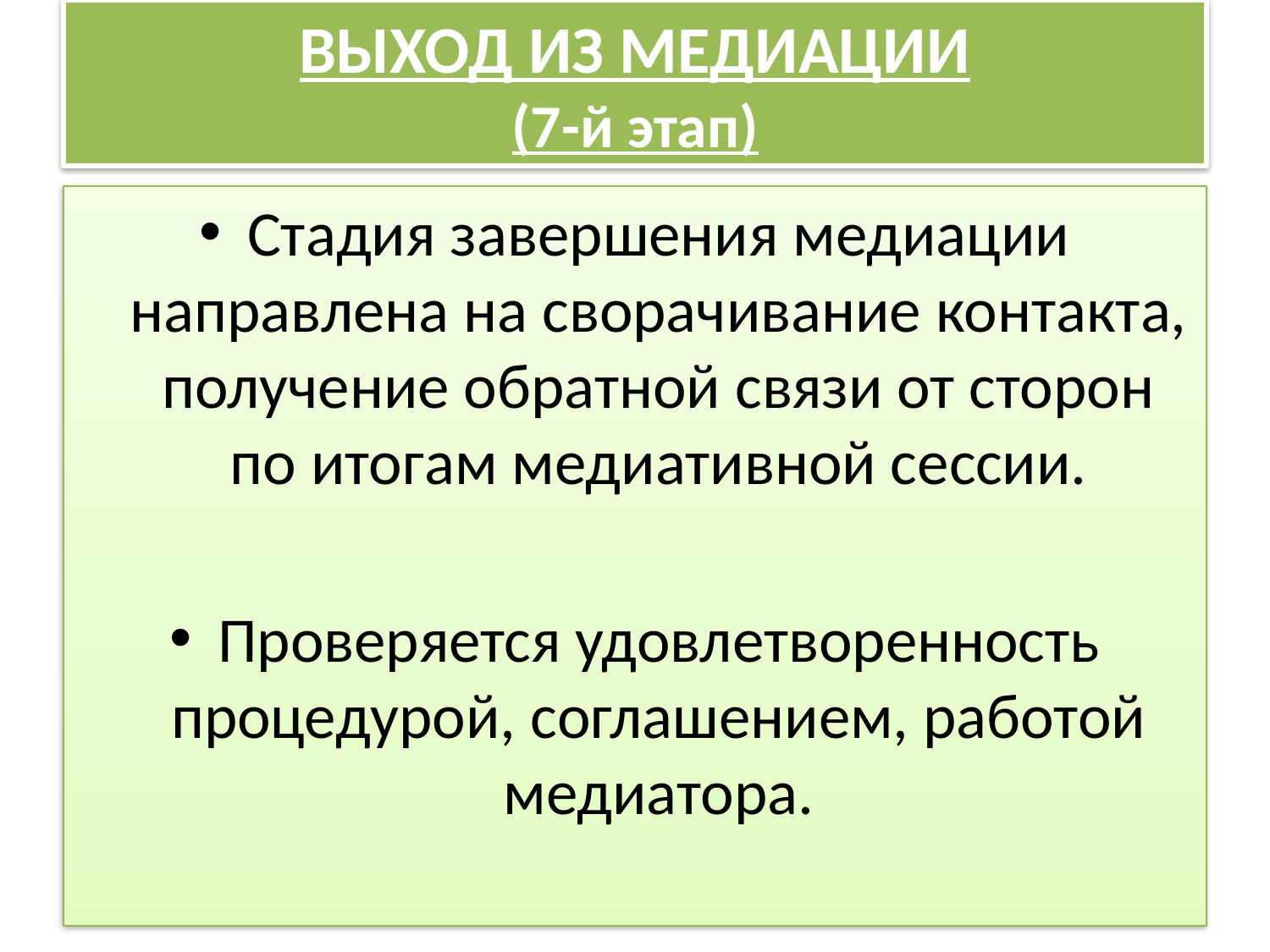

# ВЫХОД ИЗ МЕДИАЦИИ (7-й этап)
Стадия завершения медиации направлена на сворачивание контакта, получение обратной связи от сторон по итогам медиативной сессии.

Проверяется удовлетворенность процедурой, соглашением, работой медиатора.